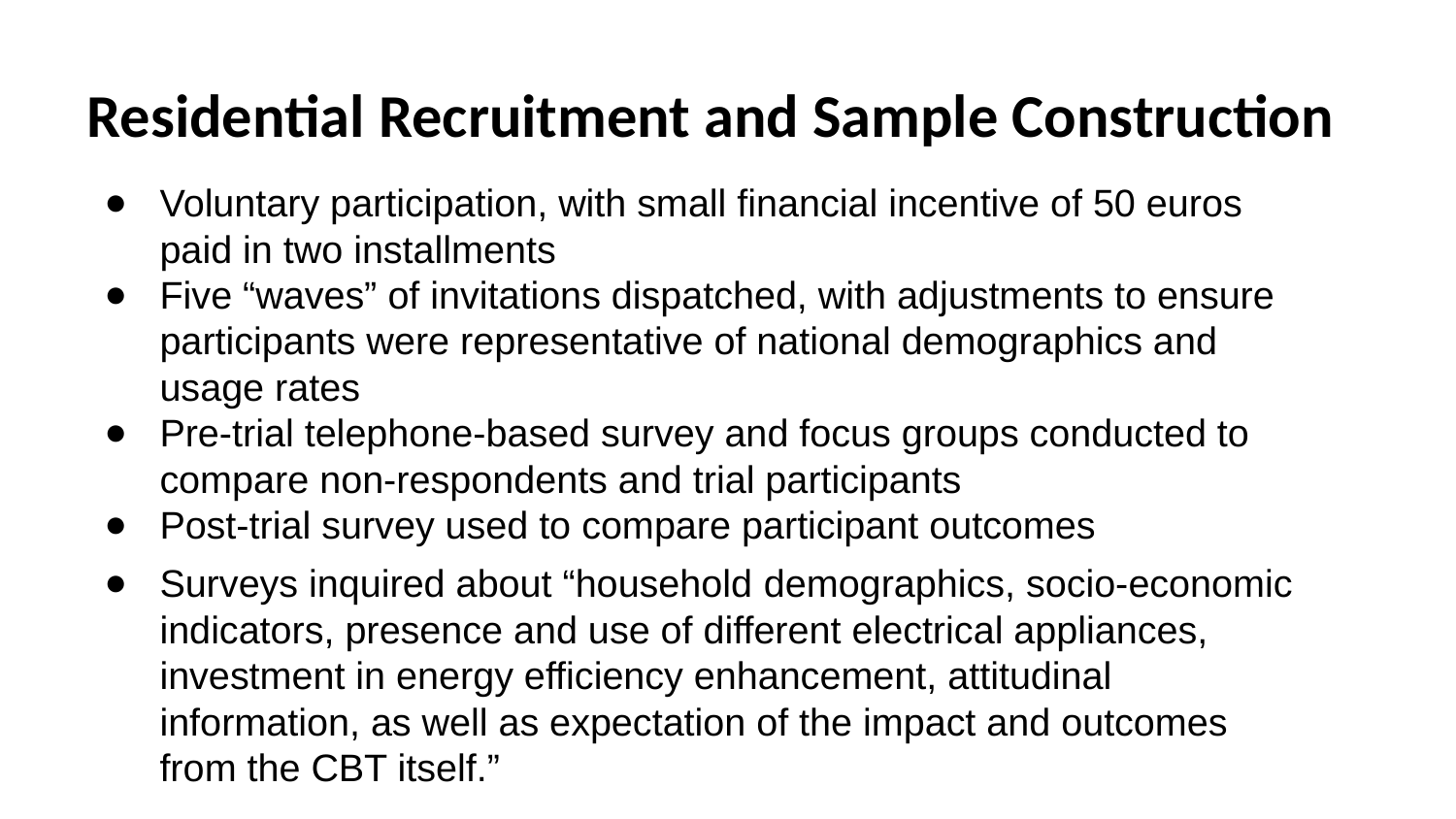

# Residential Recruitment and Sample Construction
Voluntary participation, with small financial incentive of 50 euros paid in two installments
Five “waves” of invitations dispatched, with adjustments to ensure participants were representative of national demographics and usage rates
Pre-trial telephone-based survey and focus groups conducted to compare non-respondents and trial participants
Post-trial survey used to compare participant outcomes
Surveys inquired about “household demographics, socio-economic indicators, presence and use of different electrical appliances, investment in energy efficiency enhancement, attitudinal information, as well as expectation of the impact and outcomes from the CBT itself.”